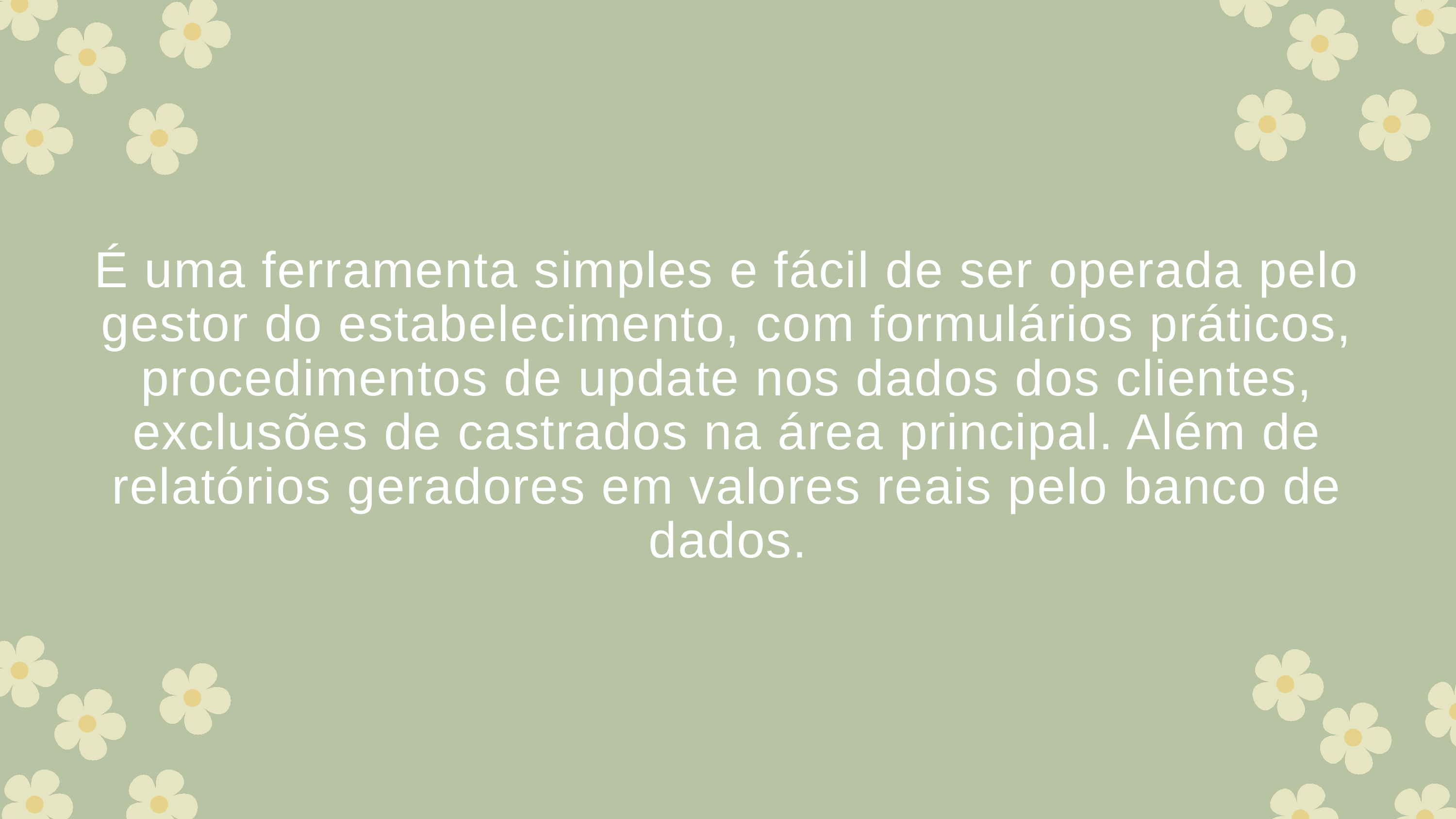

É uma ferramenta simples e fácil de ser operada pelo gestor do estabelecimento, com formulários práticos, procedimentos de update nos dados dos clientes, exclusões de castrados na área principal. Além de relatórios geradores em valores reais pelo banco de dados.